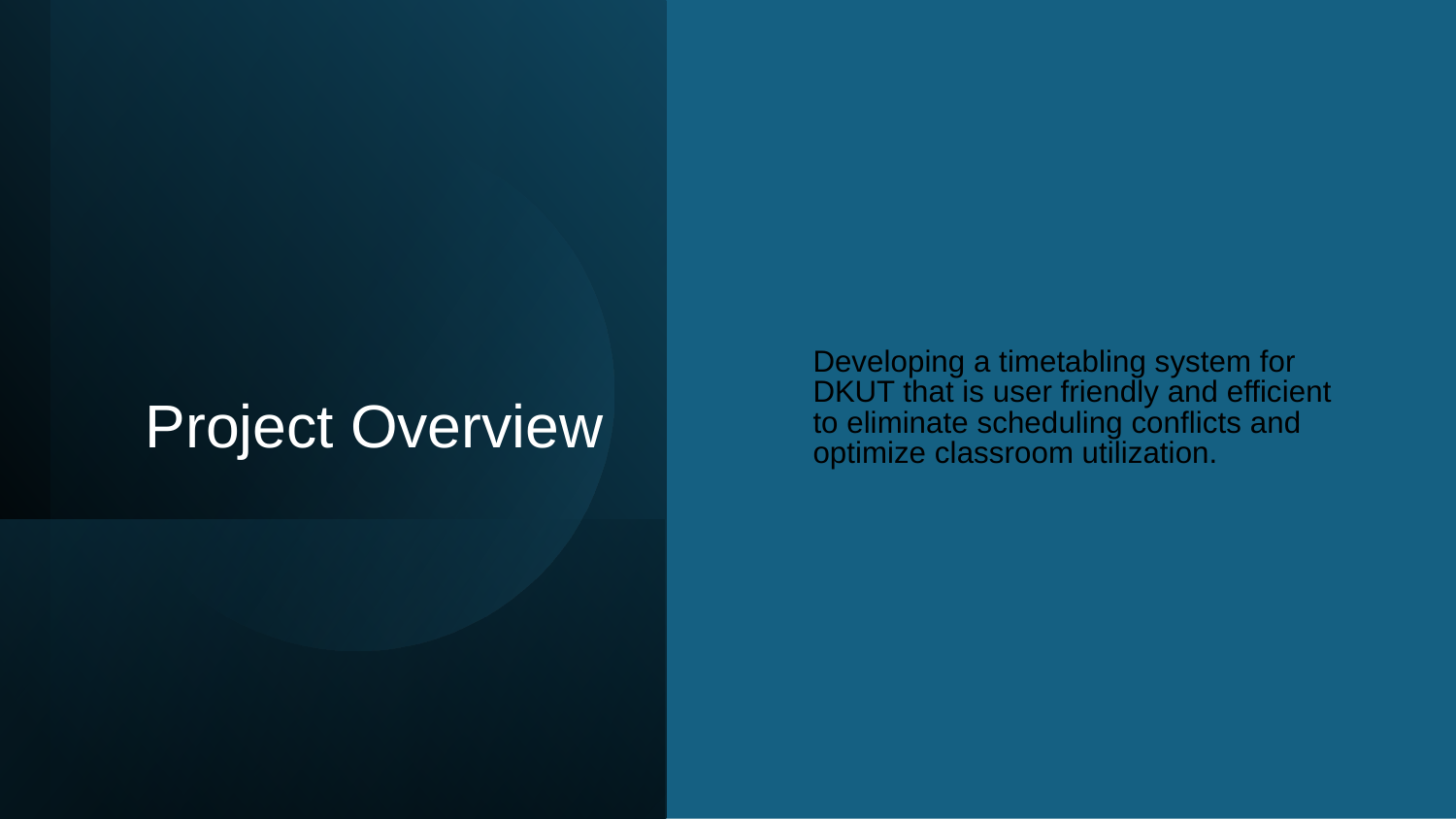

# Project Overview

Developing a timetabling system for DKUT that is user friendly and efficient to eliminate scheduling conflicts and optimize classroom utilization.